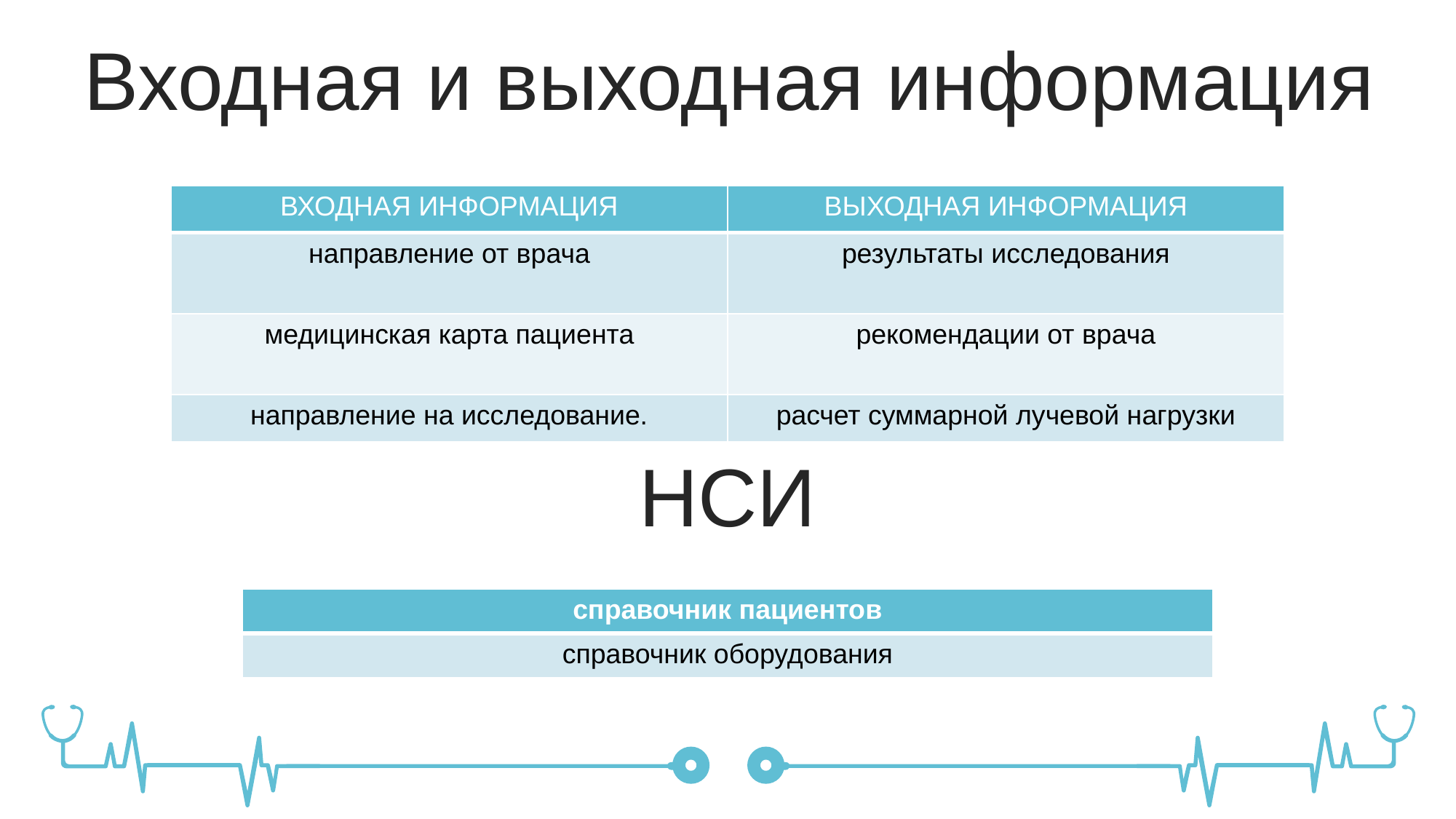

Входная и выходная информация
| ВХОДНАЯ ИНФОРМАЦИЯ | ВЫХОДНАЯ ИНФОРМАЦИЯ |
| --- | --- |
| направление от врача | результаты исследования |
| медицинская карта пациента | рекомендации от врача |
| направление на исследование. | расчет суммарной лучевой нагрузки |
НСИ
| справочник пациентов |
| --- |
| справочник оборудования |